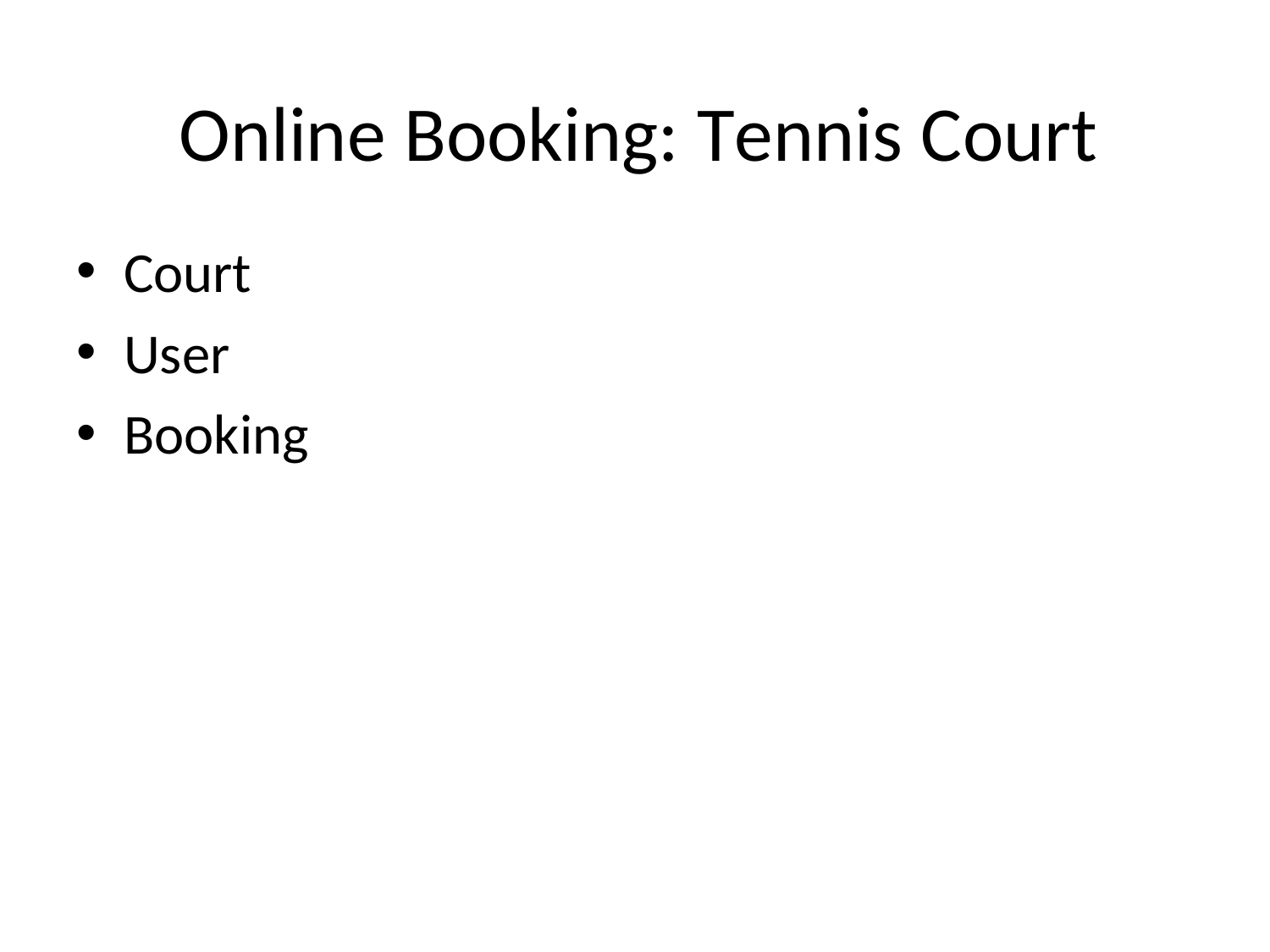

# Online Booking: Tennis Court
Court
User
Booking